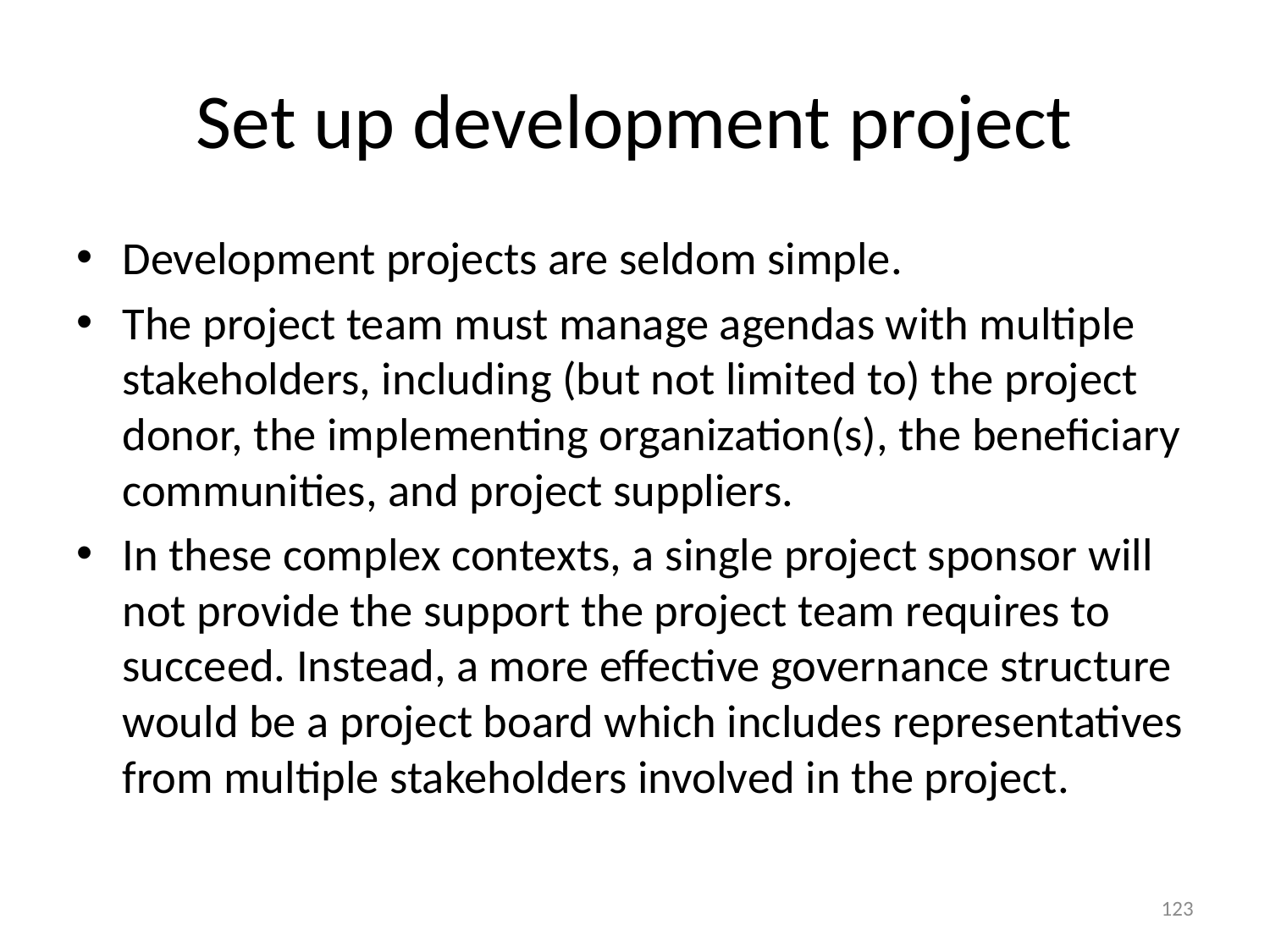

# Set up development project
Development projects are seldom simple.
The project team must manage agendas with multiple stakeholders, including (but not limited to) the project donor, the implementing organization(s), the beneficiary communities, and project suppliers.
In these complex contexts, a single project sponsor will not provide the support the project team requires to succeed. Instead, a more effective governance structure would be a project board which includes representatives from multiple stakeholders involved in the project.
123